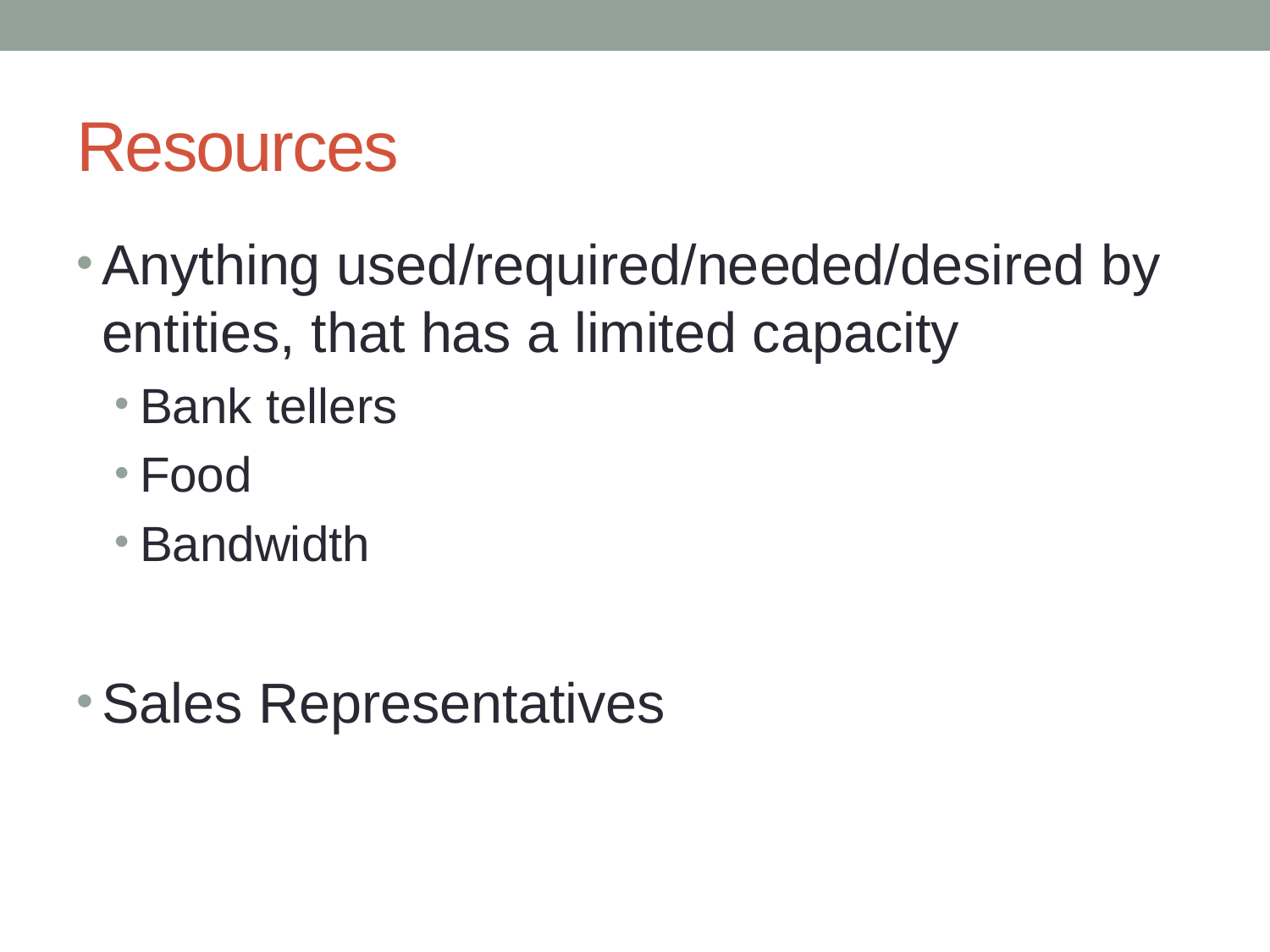

# Resources
Anything used/required/needed/desired by entities, that has a limited capacity
Bank tellers
Food
Bandwidth

Sales Representatives